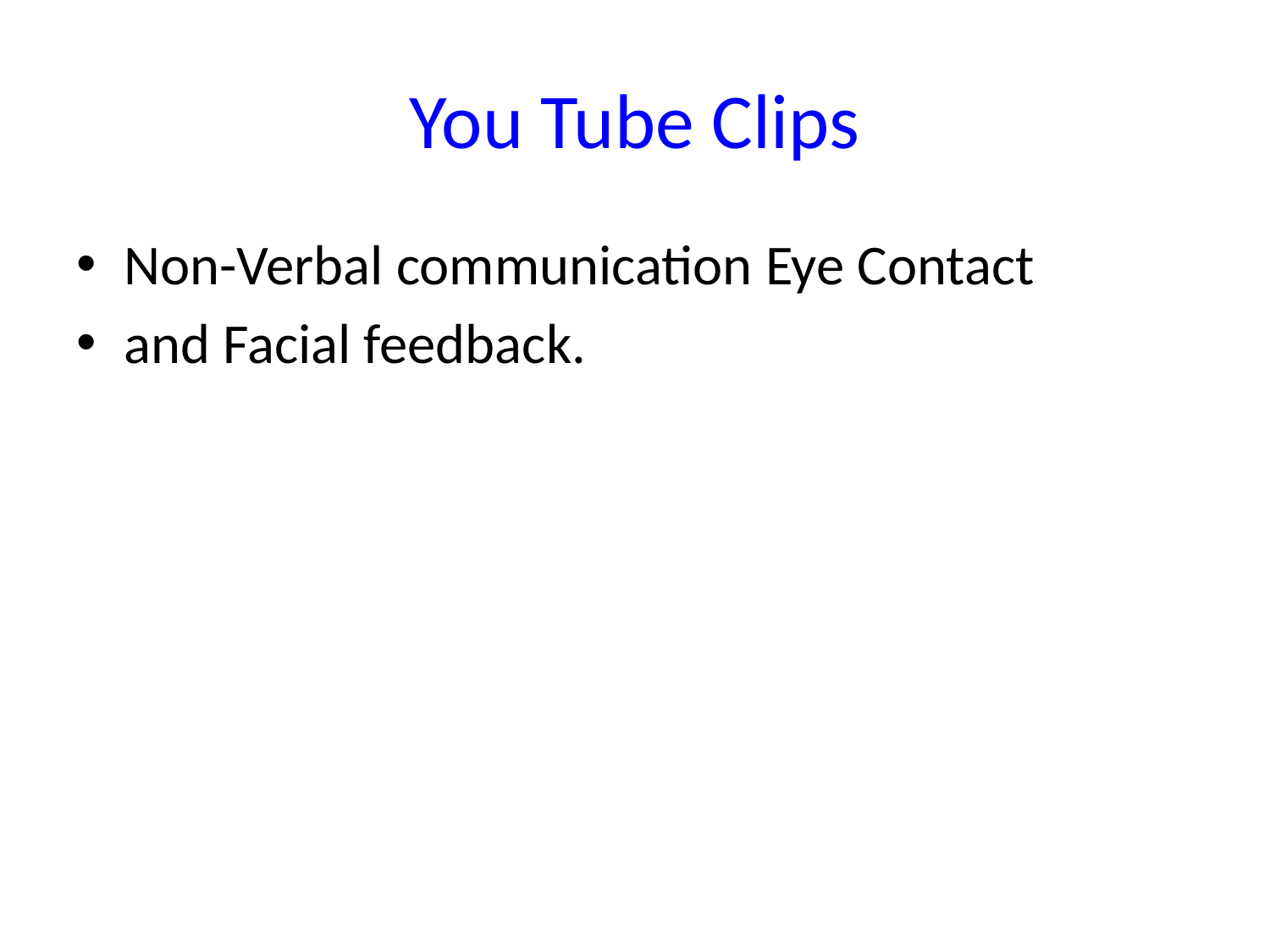

# You Tube Clips
Non-Verbal communication Eye Contact
and Facial feedback.